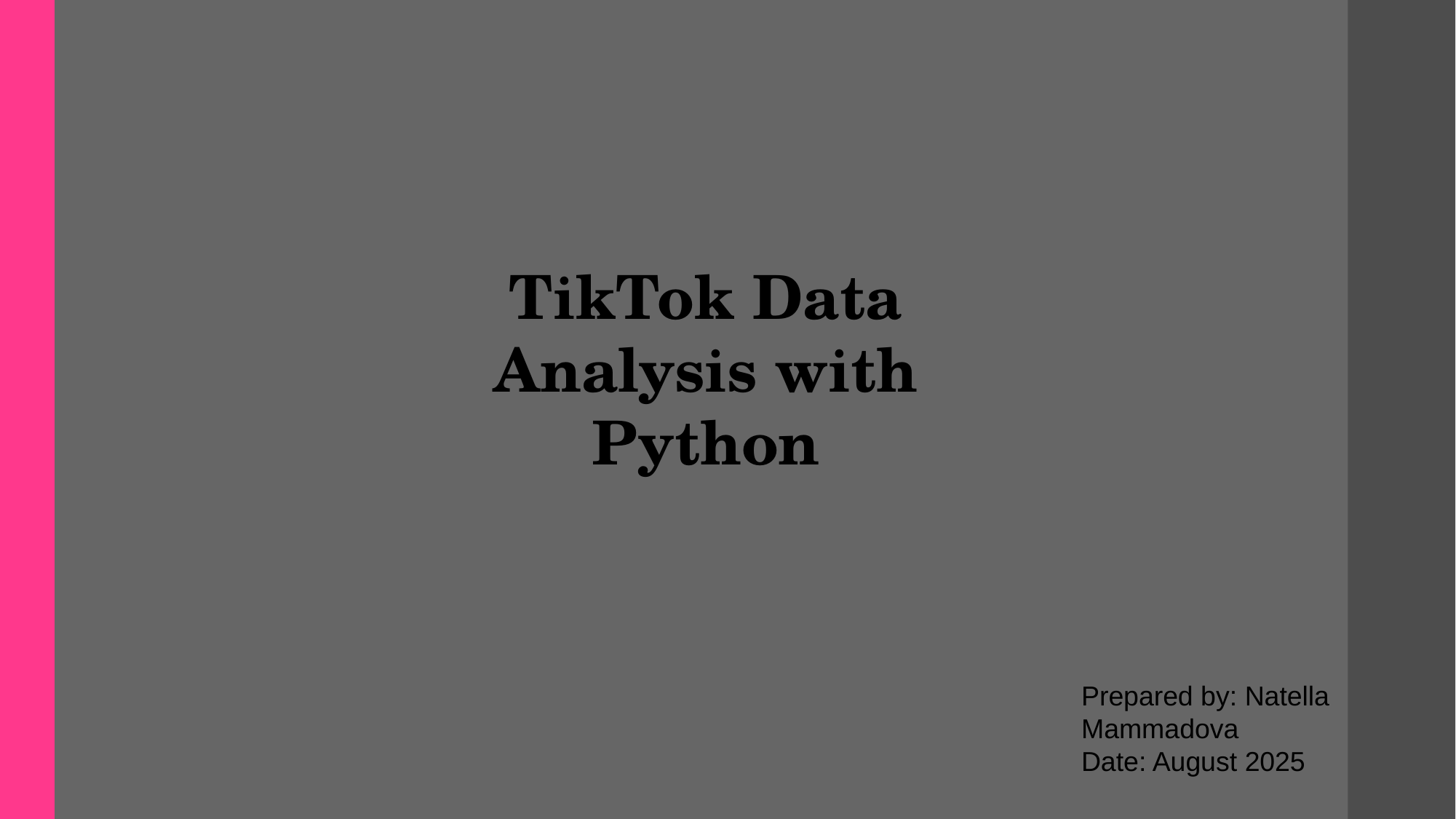

TikTok Data Analysis with Python
Prepared by: Natella Mammadova
Date: August 2025